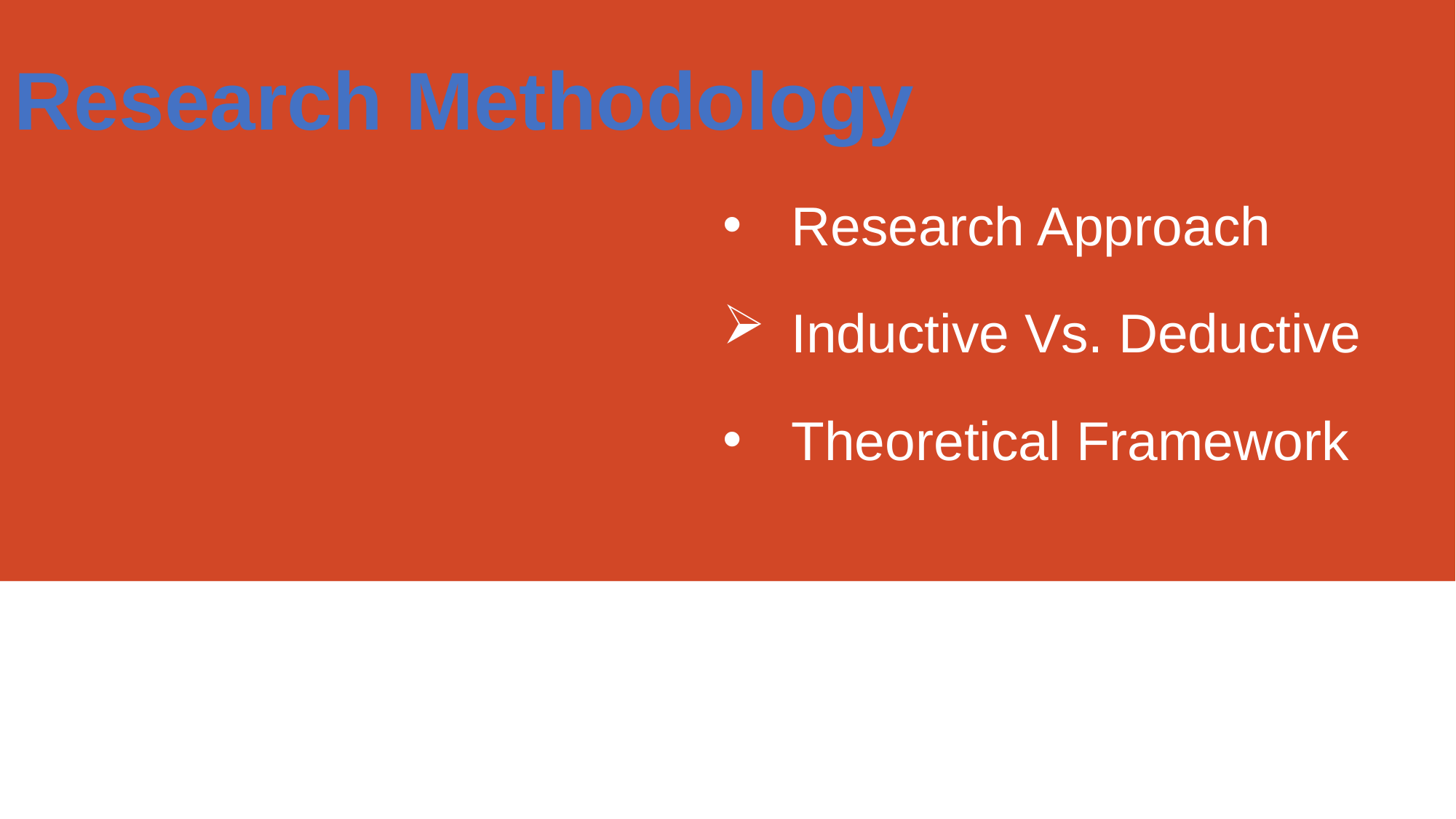

# Research Methodology
Research Approach
Inductive Vs. Deductive
Theoretical Framework
Assoc. Prof Dr Jugindar Singh